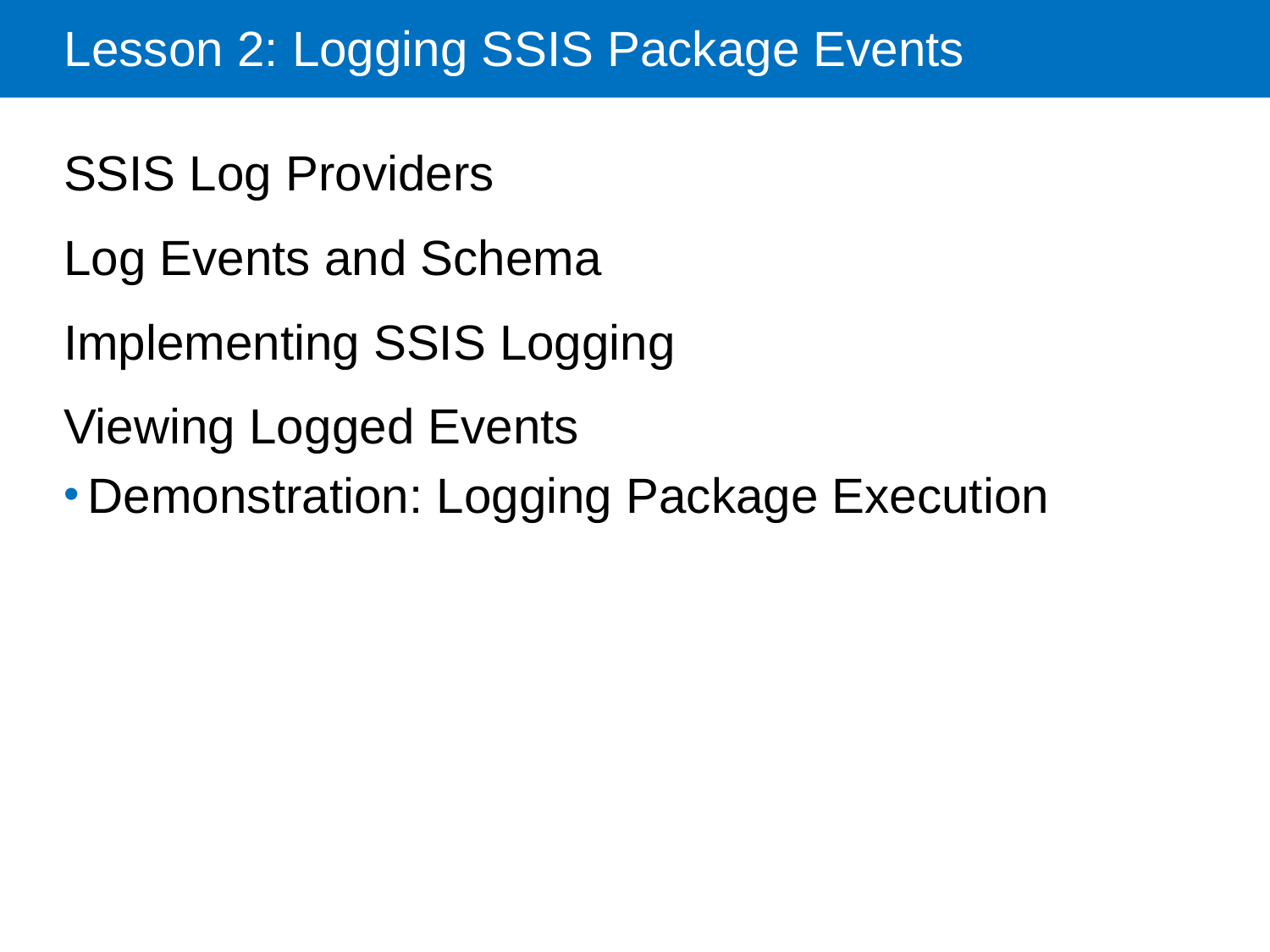

# Lesson 2: Logging SSIS Package Events
SSIS Log Providers
Log Events and Schema
Implementing SSIS Logging
Viewing Logged Events
Demonstration: Logging Package Execution